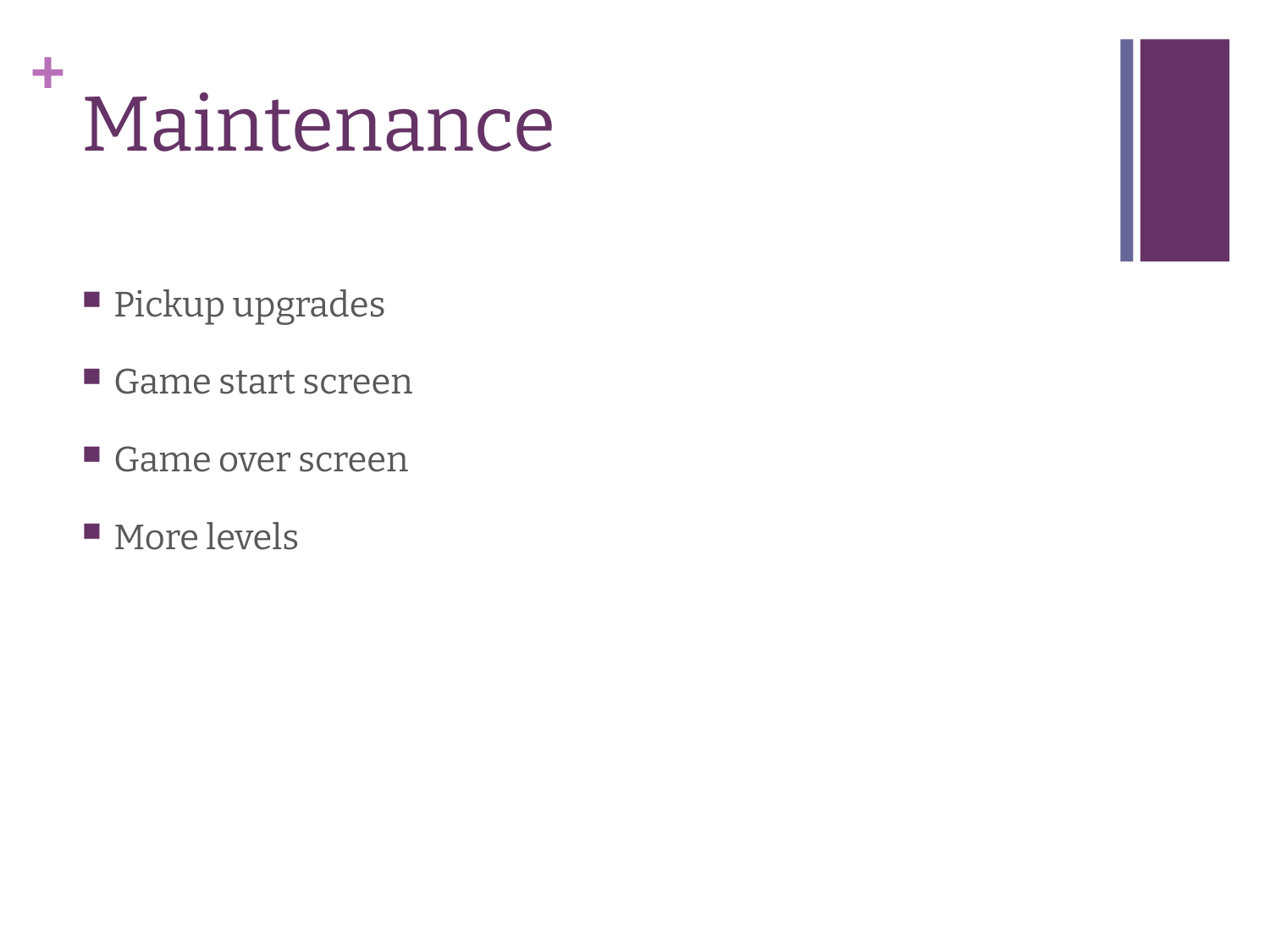

# Maintenance
Pickup upgrades
Game start screen
Game over screen
More levels